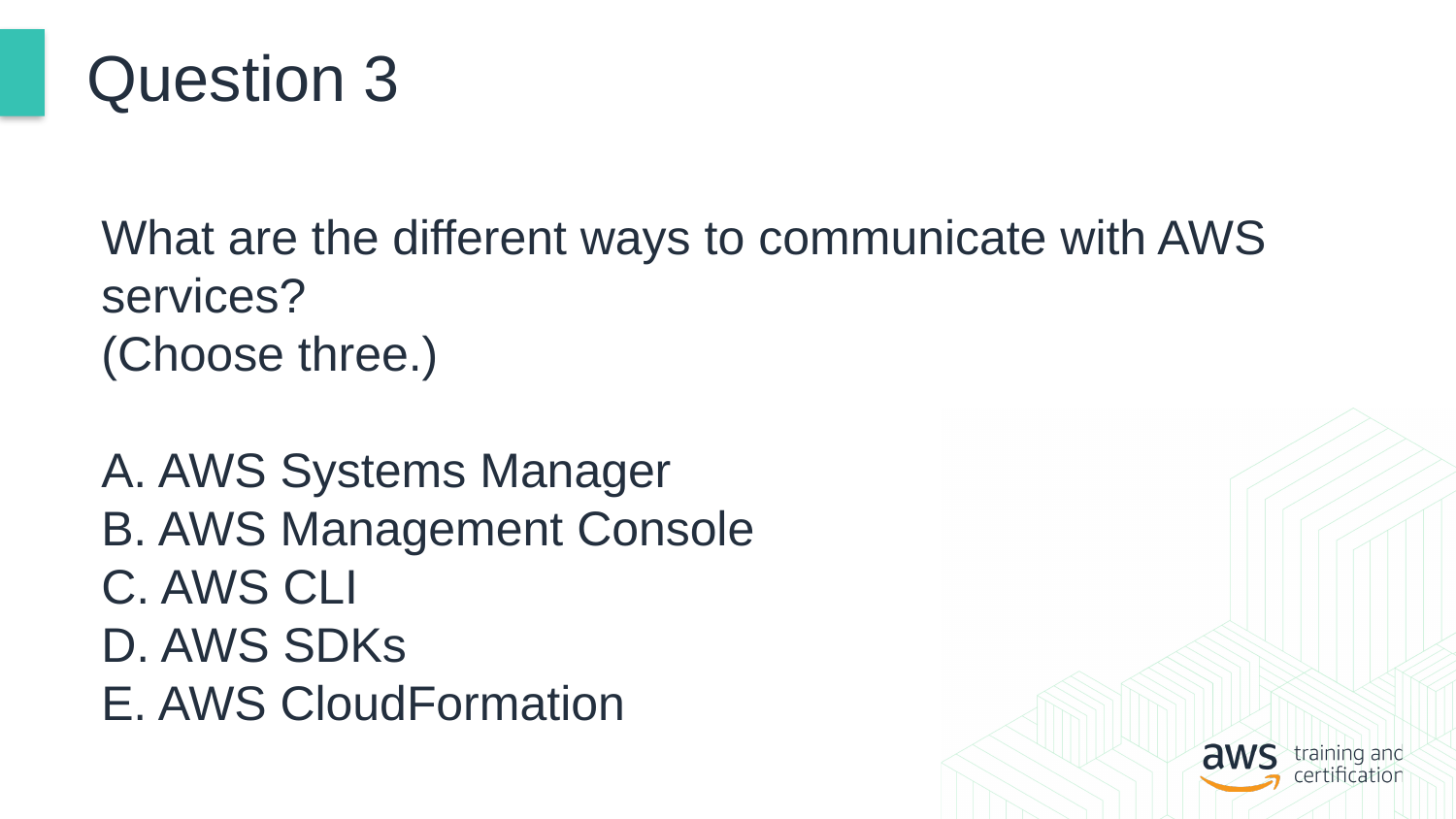

# Question 3
What are the different ways to communicate with AWS services?
(Choose three.)

A. AWS Systems Manager
B. AWS Management Console
C. AWS CLI
D. AWS SDKs
E. AWS CloudFormation